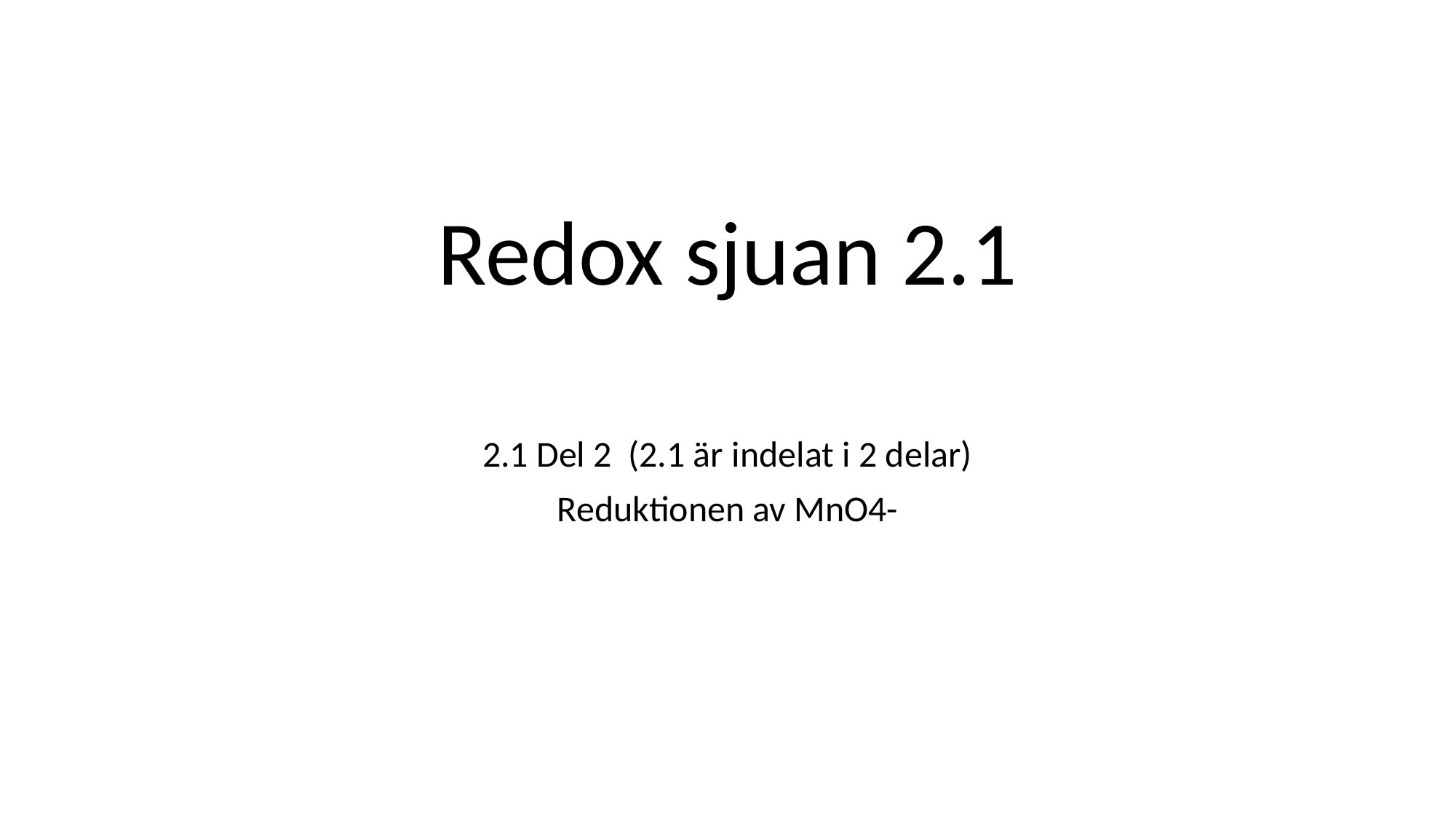

# Redox sjuan 2.1
2.1 Del 2  (2.1 är indelat i 2 delar)
Reduktionen av MnO4-